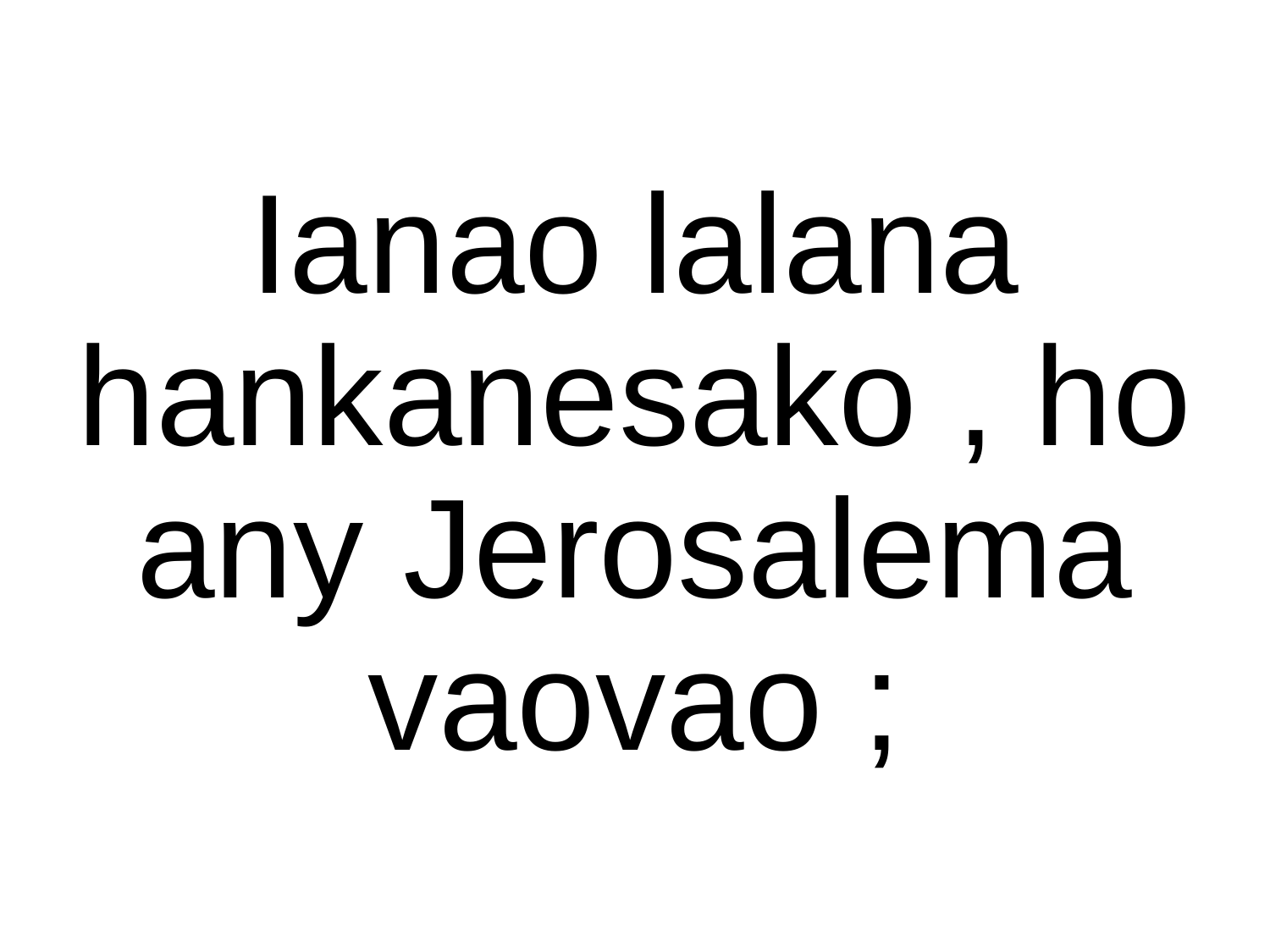

# Ianao lalana hankanesako , ho any Jerosalema vaovao ;